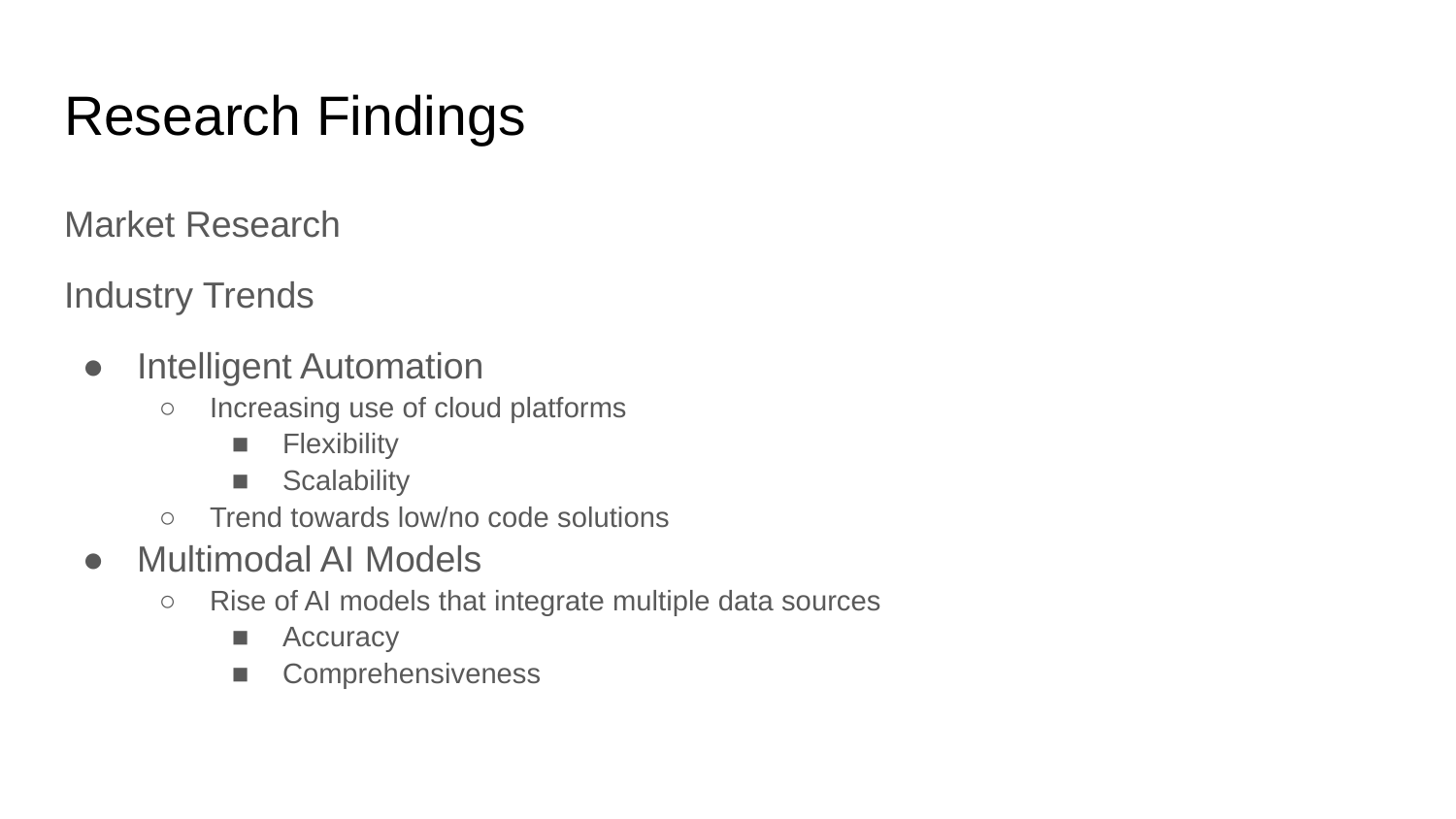

# Research Findings
Market Research
Industry Trends
Intelligent Automation
Increasing use of cloud platforms
Flexibility
Scalability
Trend towards low/no code solutions
Multimodal AI Models
Rise of AI models that integrate multiple data sources
Accuracy
Comprehensiveness